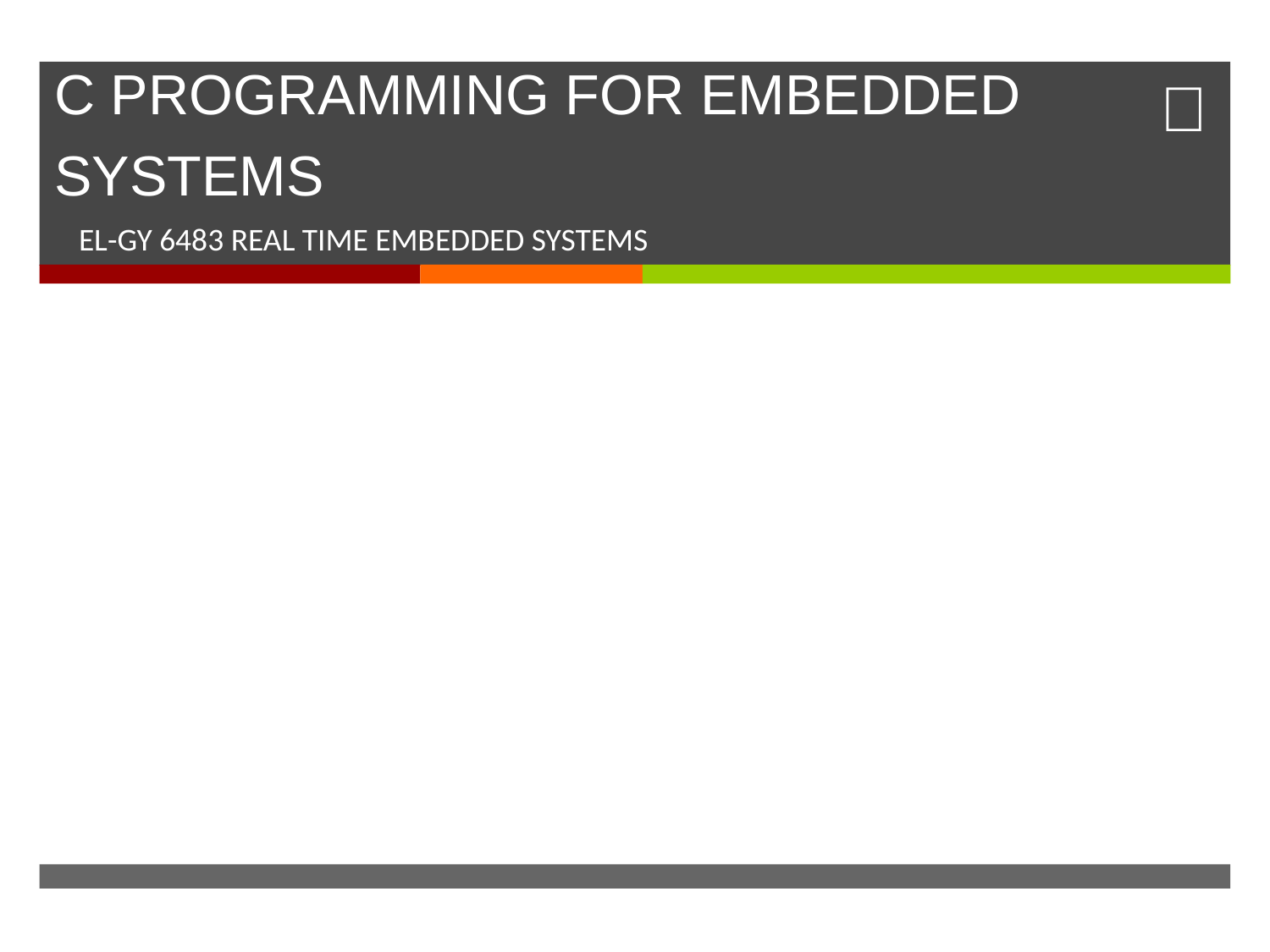

# C PROGRAMMING FOR EMBEDDED SYSTEMS
EL-GY 6483 REAL TIME EMBEDDED SYSTEMS